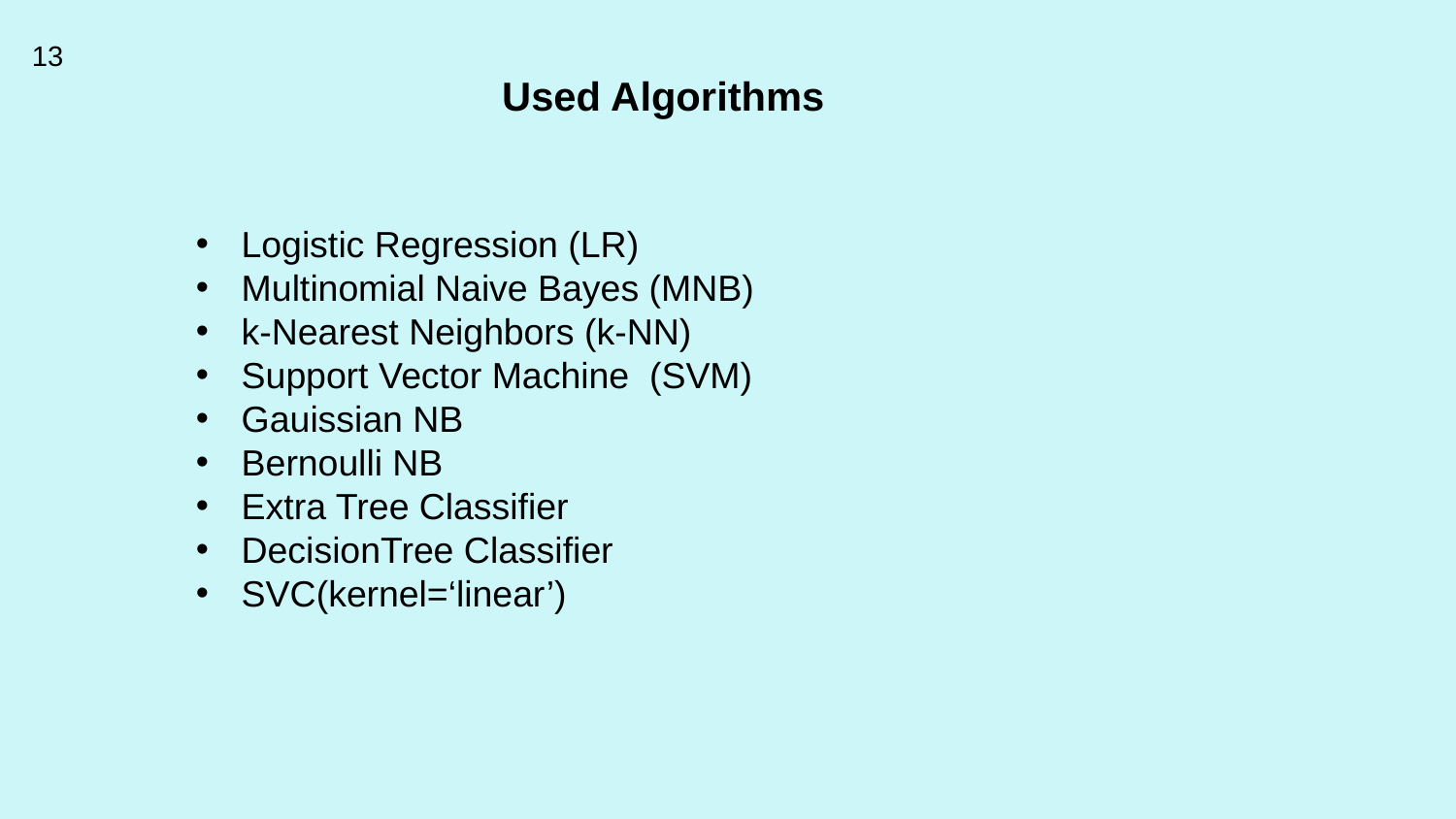

13
Used Algorithms

Logistic Regression (LR)
Multinomial Naive Bayes (MNB)
k-Nearest Neighbors (k-NN)
Support Vector Machine  (SVM)
Gauissian NB
Bernoulli NB
Extra Tree Classifier
DecisionTree Classifier
SVC(kernel=‘linear’)